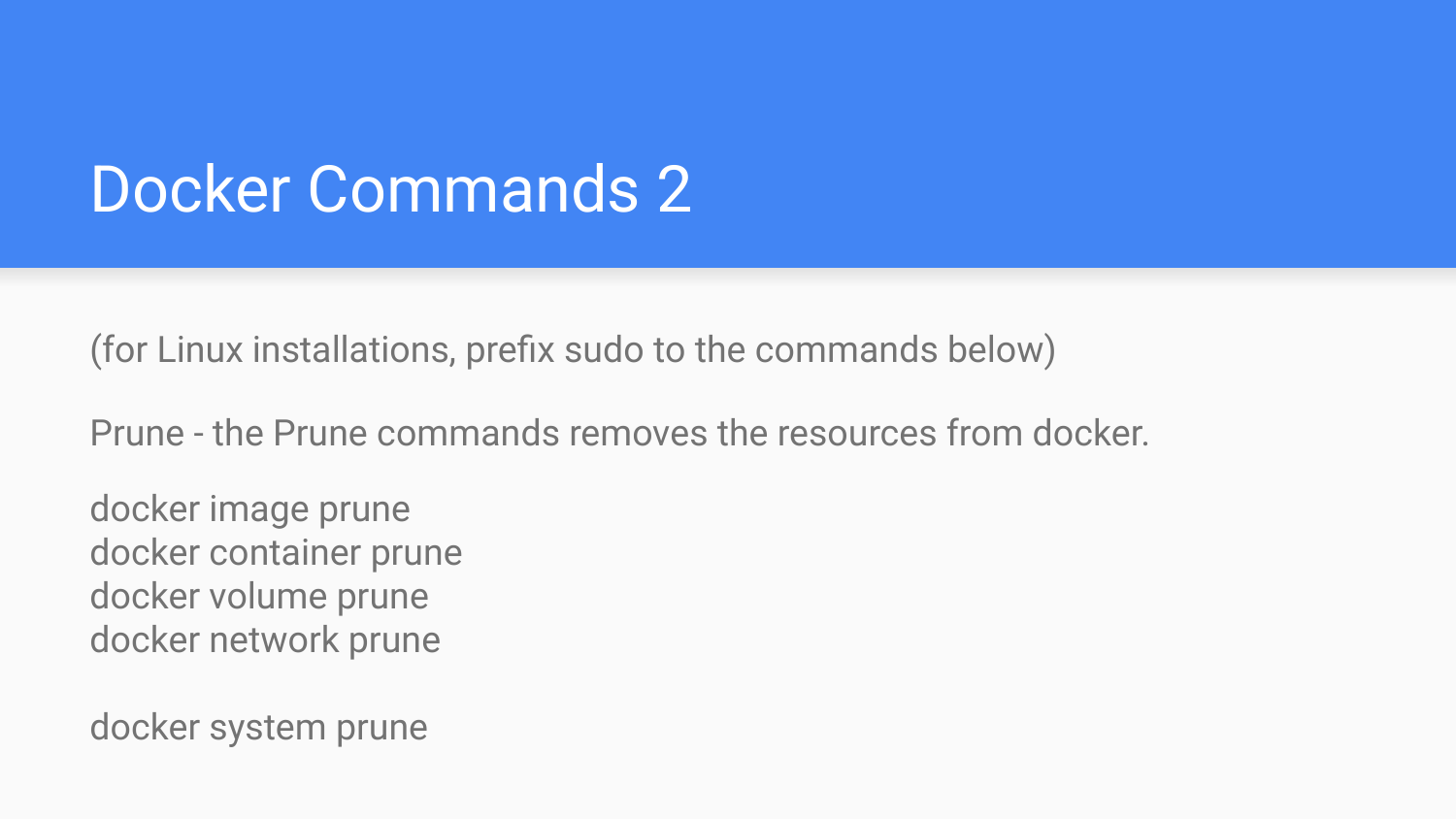

# Docker Commands 2
(for Linux installations, prefix sudo to the commands below)
Prune - the Prune commands removes the resources from docker.
docker image prune
docker container prune
docker volume prune
docker network prune

docker system prune